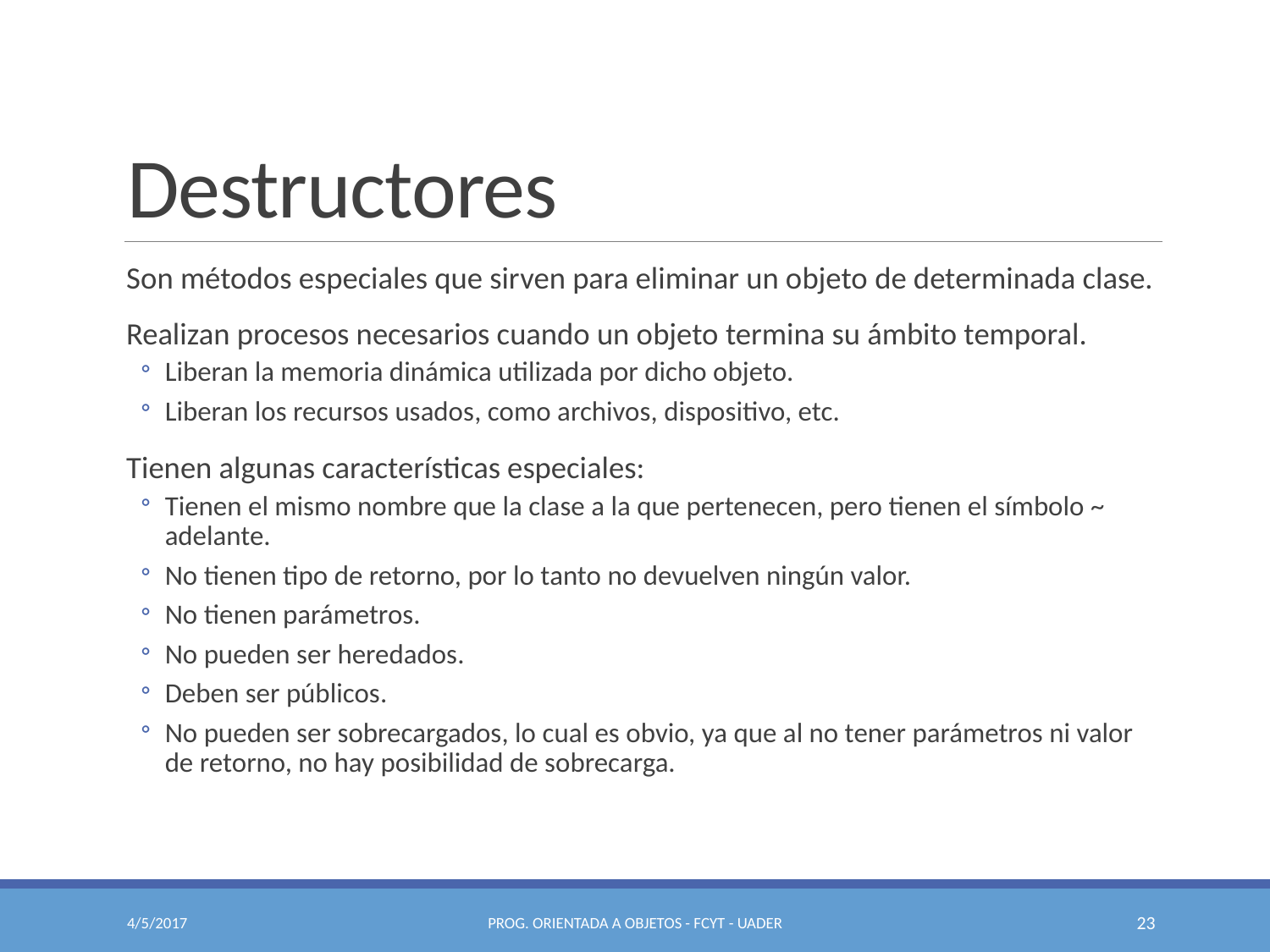

# Destructores
Son métodos especiales que sirven para eliminar un objeto de determinada clase.
Realizan procesos necesarios cuando un objeto termina su ámbito temporal.
Liberan la memoria dinámica utilizada por dicho objeto.
Liberan los recursos usados, como archivos, dispositivo, etc.
Tienen algunas características especiales:
Tienen el mismo nombre que la clase a la que pertenecen, pero tienen el símbolo ~ adelante.
No tienen tipo de retorno, por lo tanto no devuelven ningún valor.
No tienen parámetros.
No pueden ser heredados.
Deben ser públicos.
No pueden ser sobrecargados, lo cual es obvio, ya que al no tener parámetros ni valor de retorno, no hay posibilidad de sobrecarga.
4/5/2017
Prog. Orientada a Objetos - FCyT - UADER
23